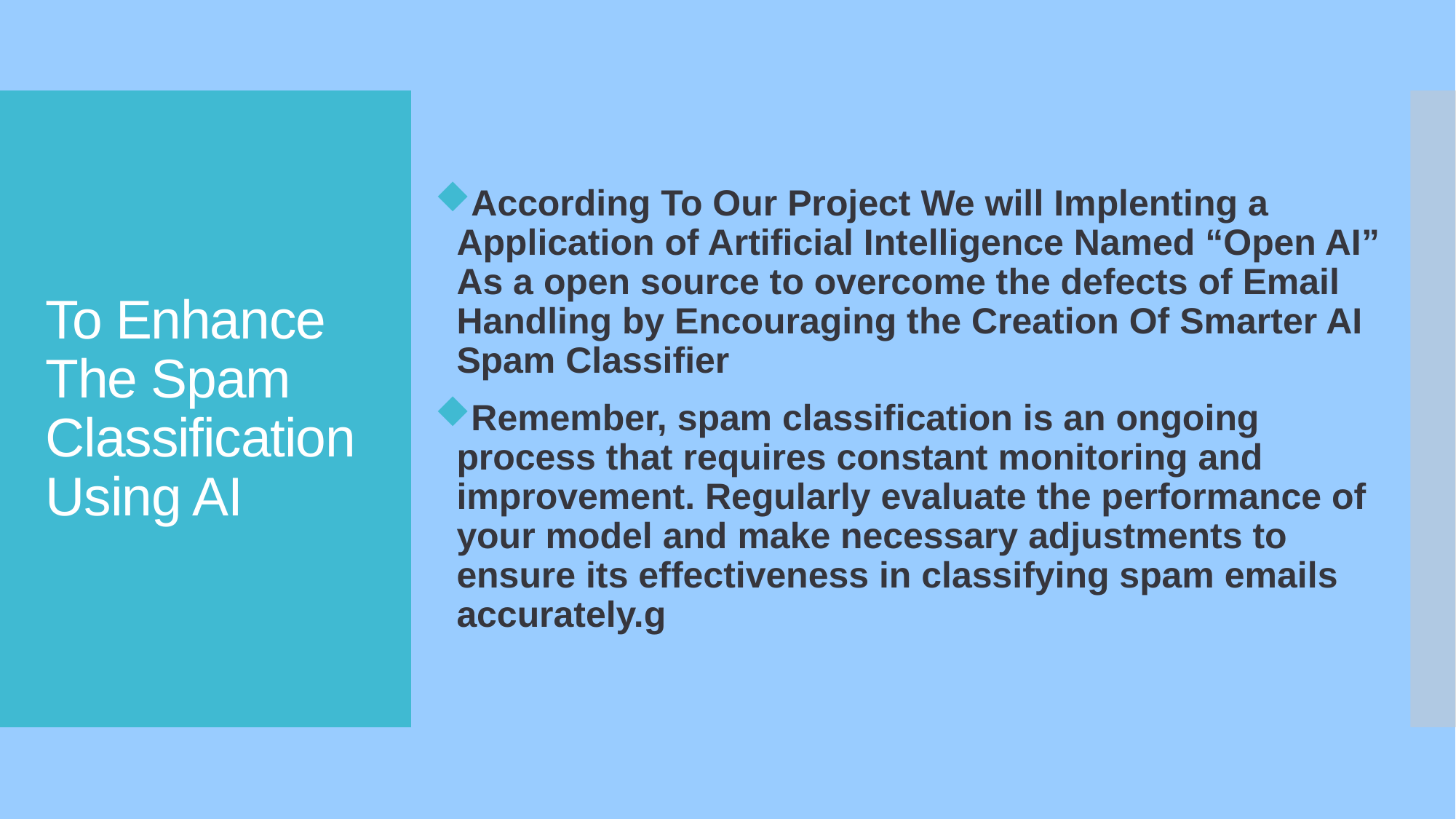

According To Our Project We will Implenting a Application of Artificial Intelligence Named “Open AI” As a open source to overcome the defects of Email Handling by Encouraging the Creation Of Smarter AI Spam Classifier
Remember, spam classification is an ongoing process that requires constant monitoring and improvement. Regularly evaluate the performance of your model and make necessary adjustments to ensure its effectiveness in classifying spam emails accurately.g
# To Enhance The Spam Classification Using AI